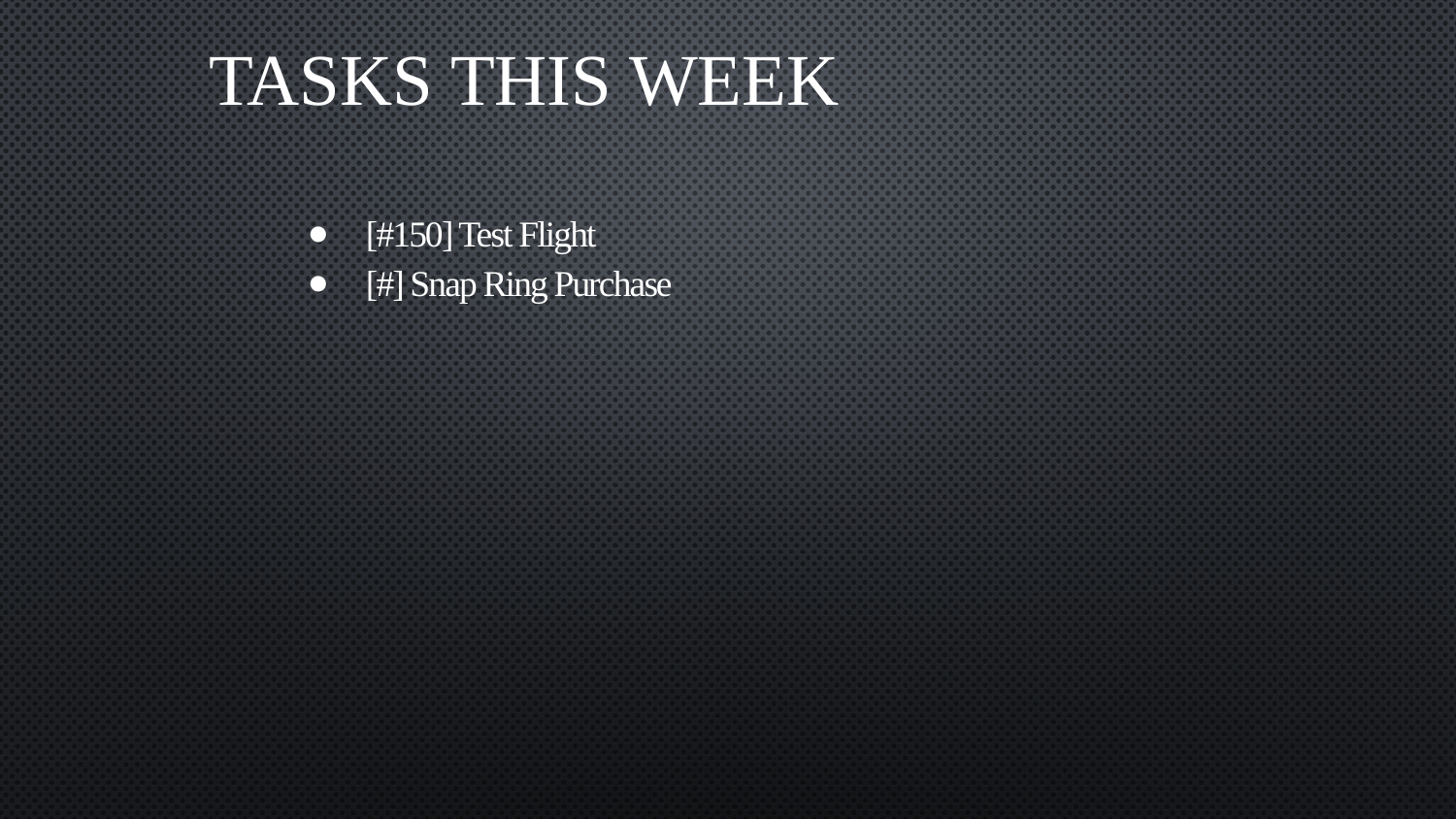

# Tasks this week
[#150] Test Flight
[#] Snap Ring Purchase